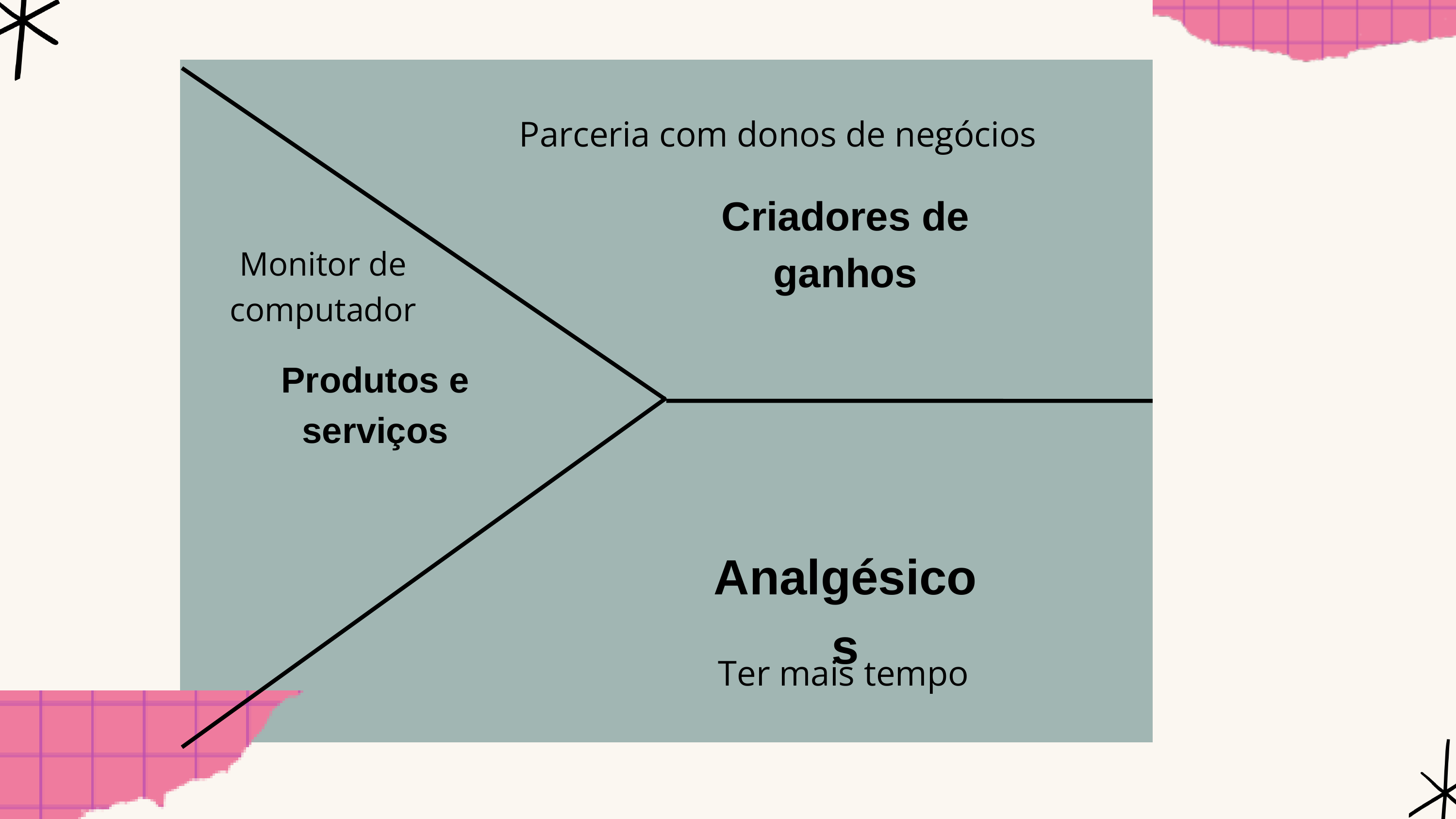

Parceria com donos de negócios
Criadores de ganhos
Monitor de computador
Produtos e serviços
Analgésicos
Ter mais tempo